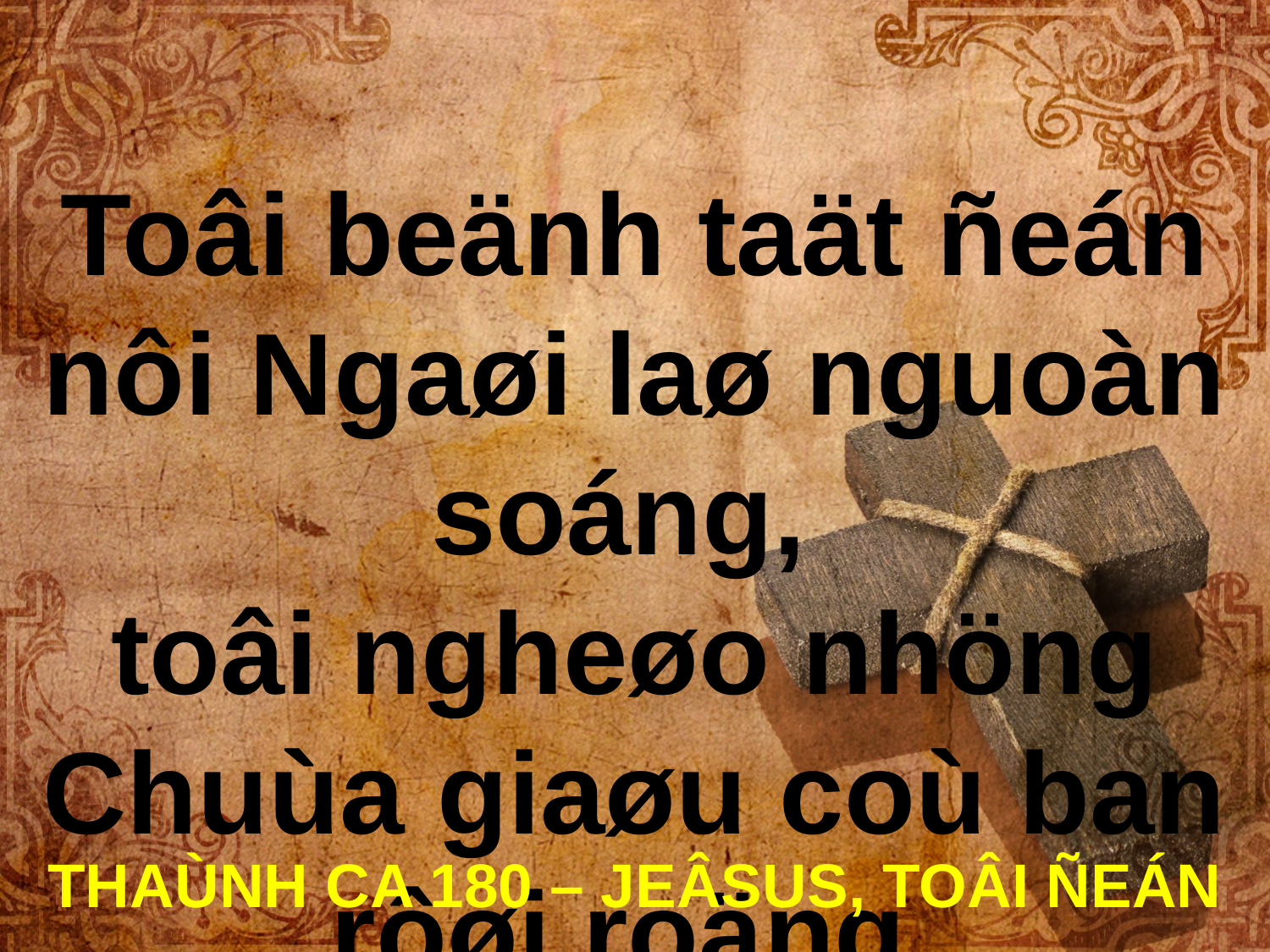

Toâi beänh taät ñeán nôi Ngaøi laø nguoàn soáng,
toâi ngheøo nhöng Chuùa giaøu coù ban rôøi roäng.
THAÙNH CA 180 – JEÂSUS, TOÂI ÑEÁN